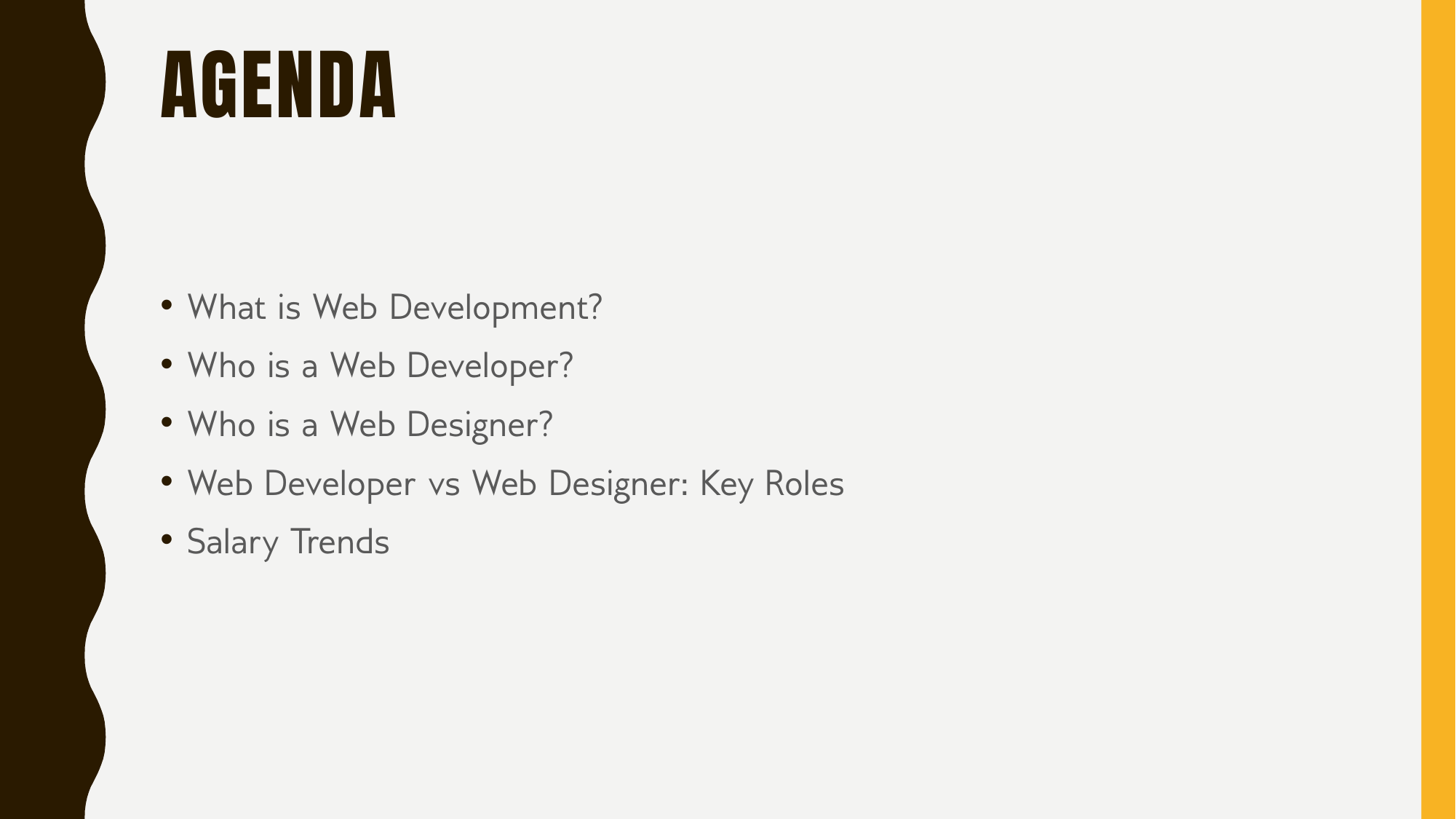

# Agenda
What is Web Development?
Who is a Web Developer?
Who is a Web Designer?
Web Developer vs Web Designer: Key Roles
Salary Trends